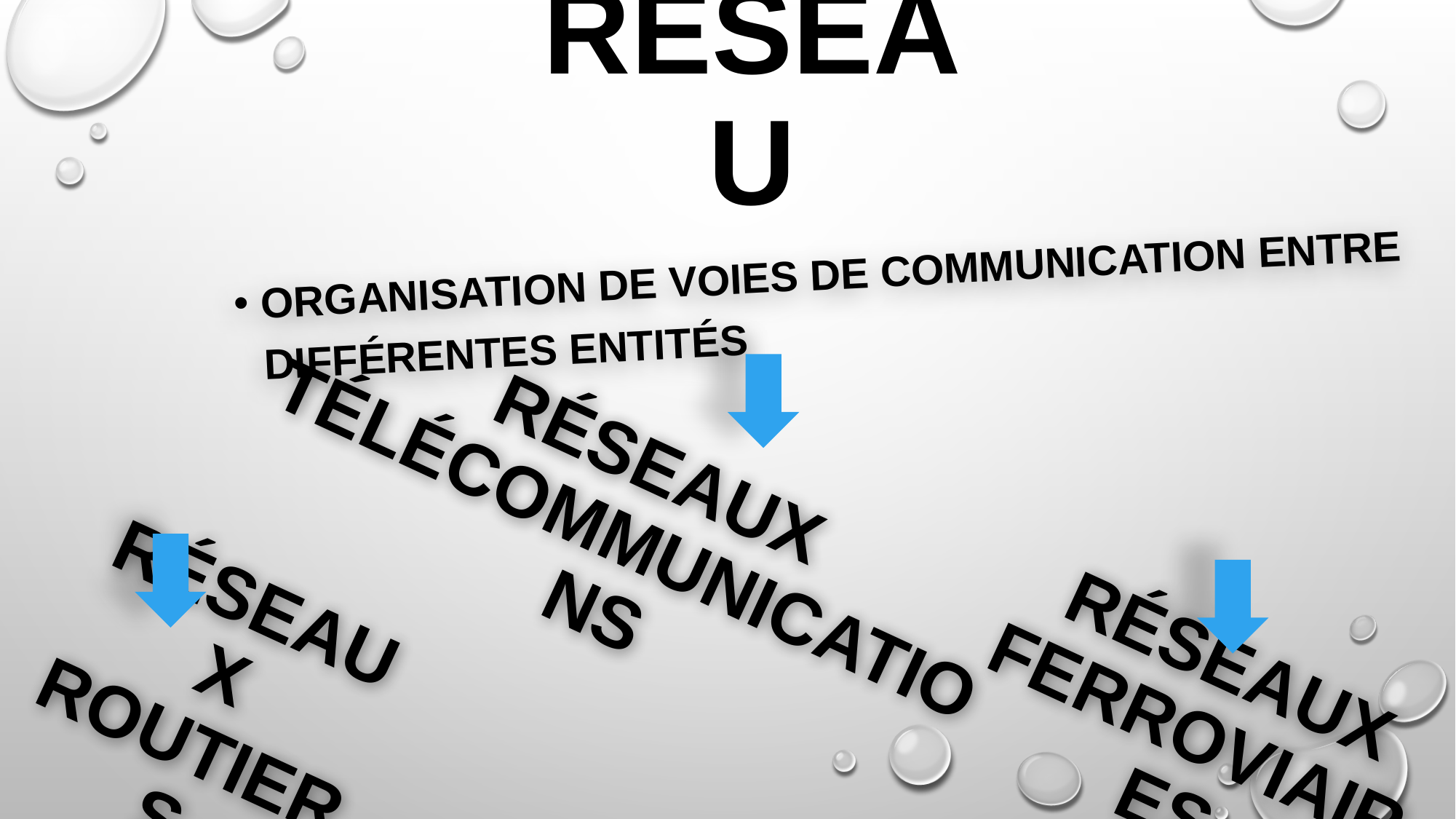

# réseau
organisation de voies de communication entre différentes entités

réseaux télécommunications

réseaux routiers
réseaux ferroviaires